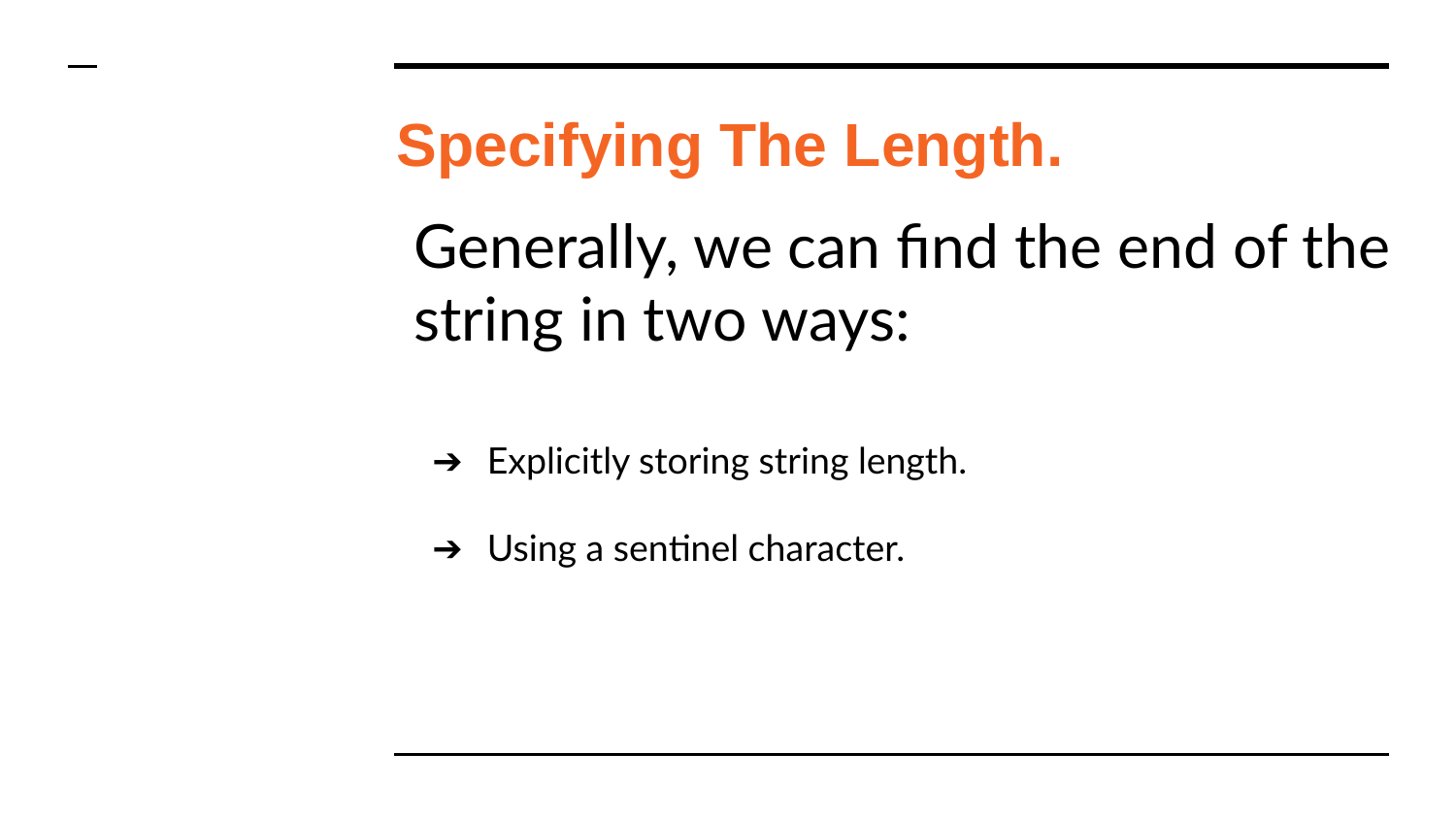

# Specifying The Length.
Generally, we can find the end of the string in two ways:
Explicitly storing string length.

Using a sentinel character.